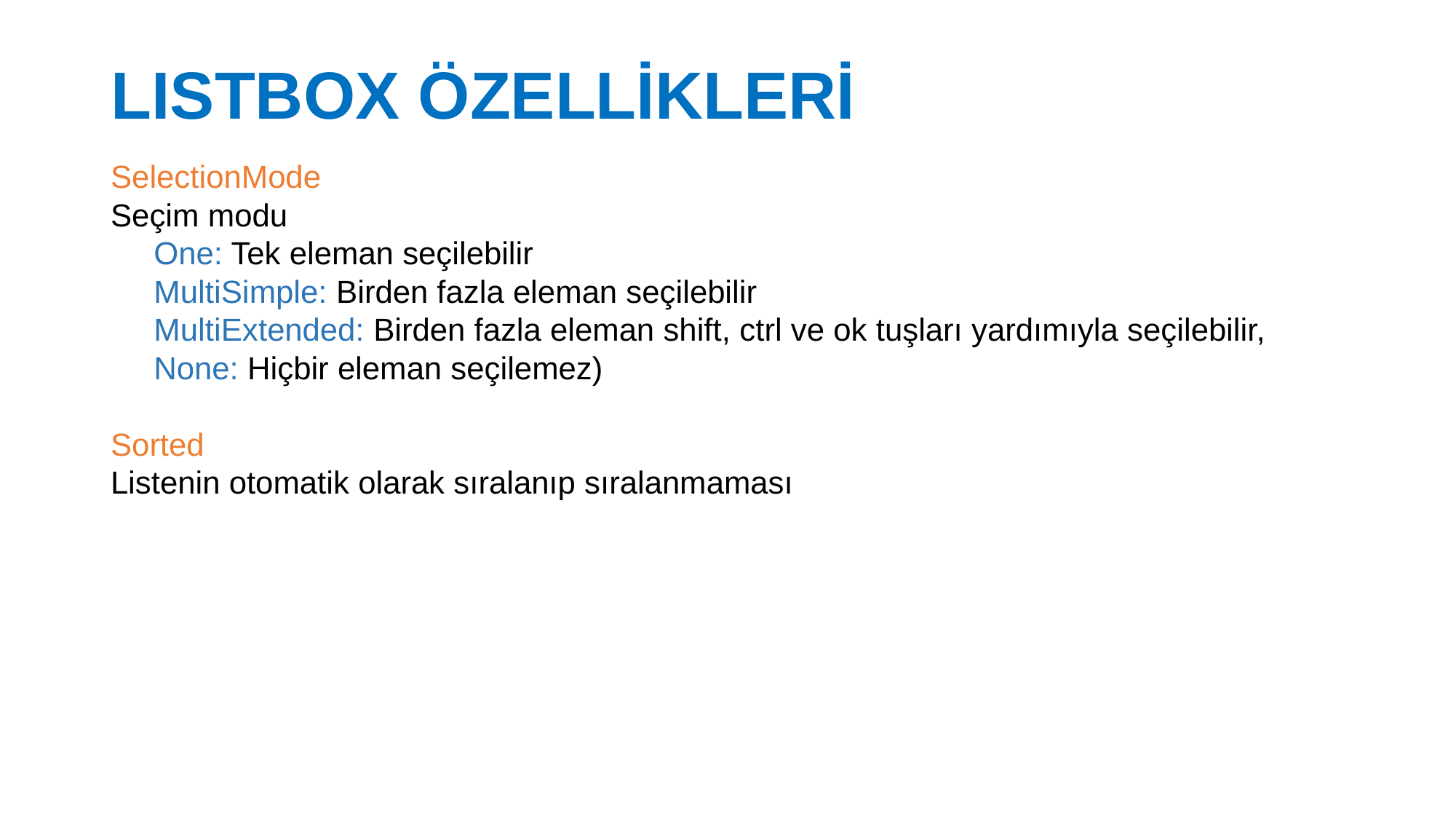

# LISTBOX ÖZELLİKLERİ
SelectionMode
Seçim modu
One: Tek eleman seçilebilir
MultiSimple: Birden fazla eleman seçilebilir
MultiExtended: Birden fazla eleman shift, ctrl ve ok tuşları yardımıyla seçilebilir,
None: Hiçbir eleman seçilemez)

Sorted
Listenin otomatik olarak sıralanıp sıralanmaması
27.02.2017
4